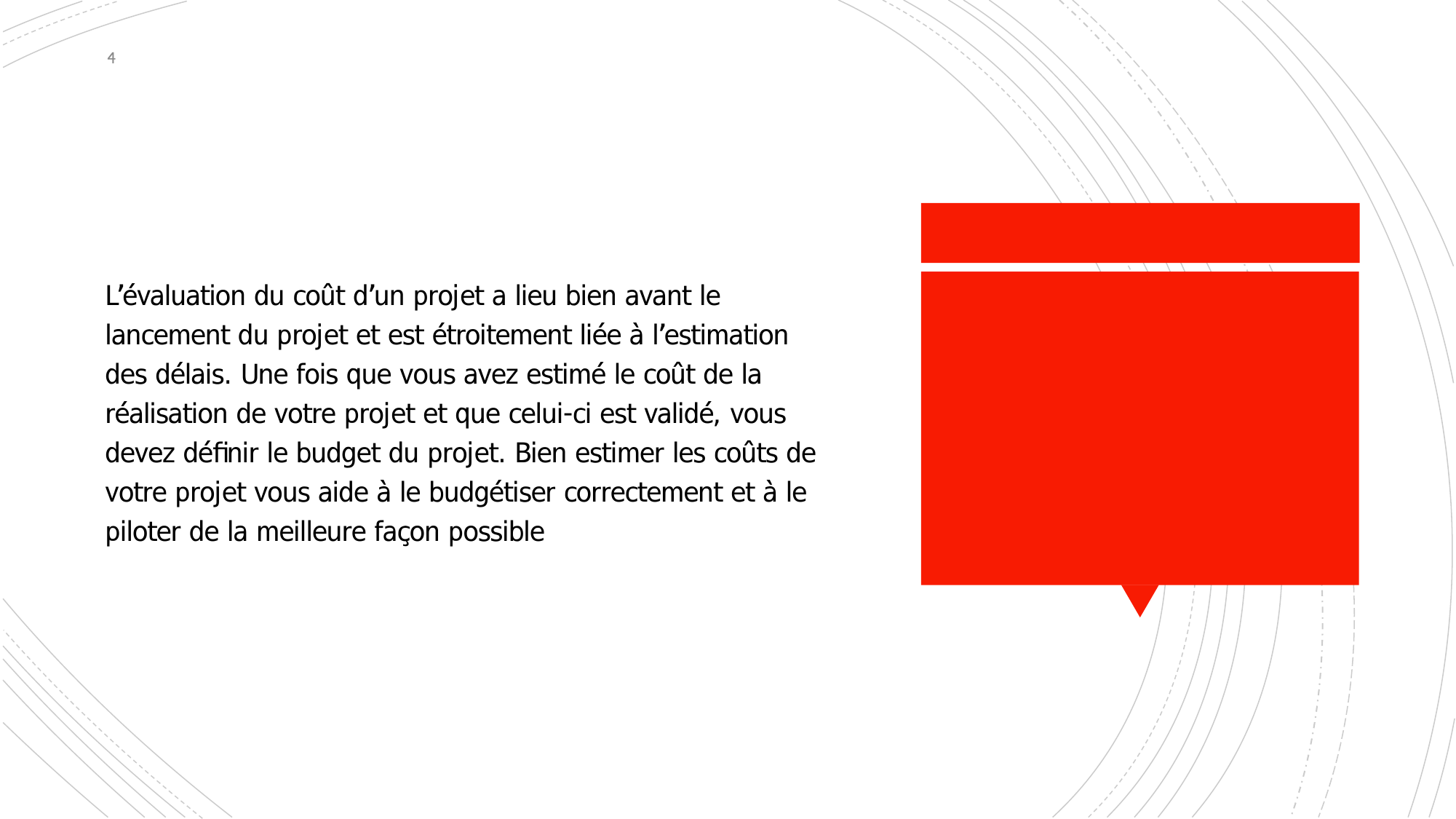

4
L’évaluation du coût d’un projet a lieu bien avant le lancement du projet et est étroitement liée à l’estimation des délais. Une fois que vous avez estimé le coût de la réalisation de votre projet et que celui-ci est validé, vous devez définir le budget du projet. Bien estimer les coûts de votre projet vous aide à le budgétiser correctement et à le piloter de la meilleure façon possible
#